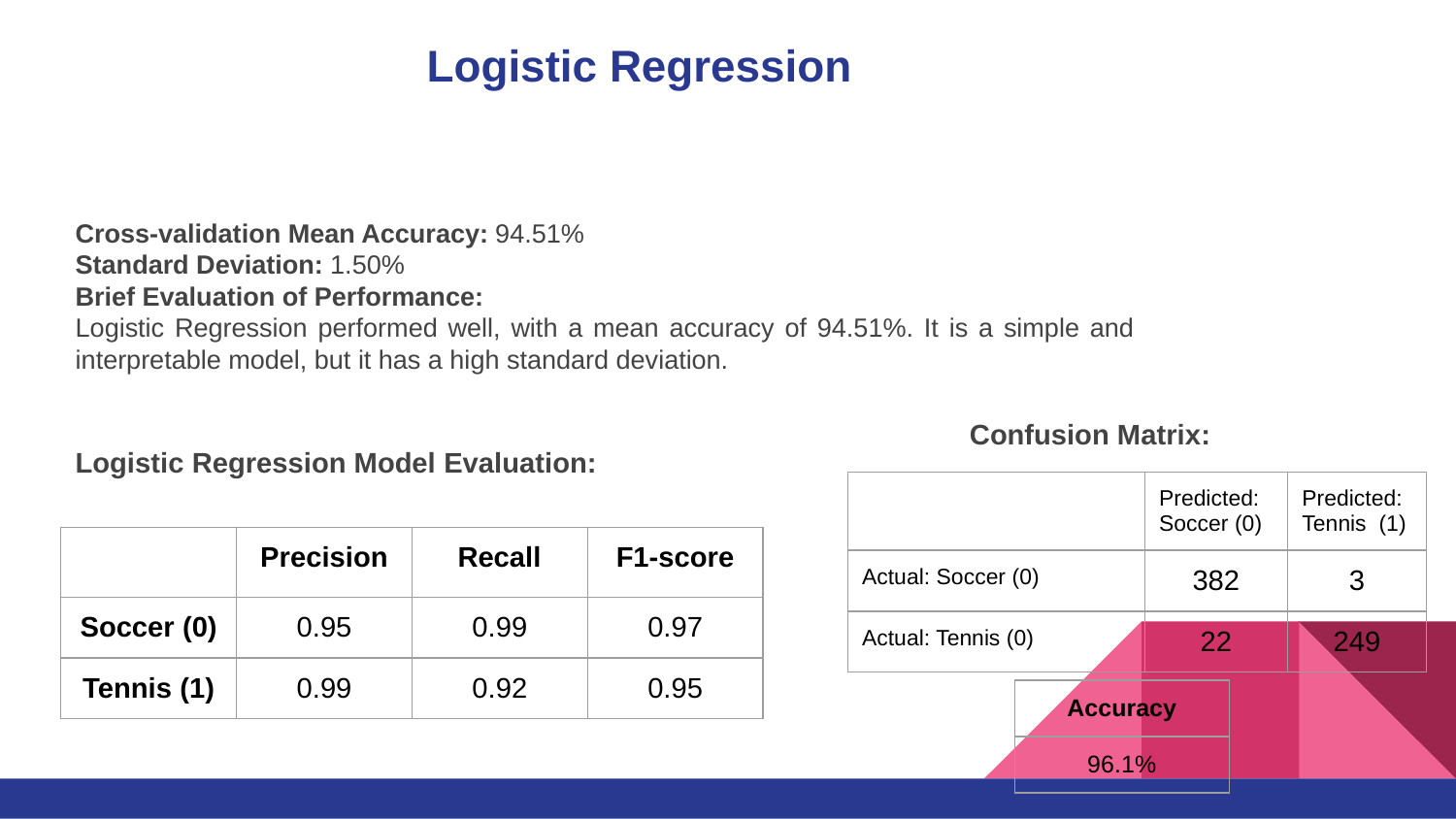

Logistic Regression
Cross-validation Mean Accuracy: 94.51%
Standard Deviation: 1.50%
Brief Evaluation of Performance:
Logistic Regression performed well, with a mean accuracy of 94.51%. It is a simple and interpretable model, but it has a high standard deviation.

Confusion Matrix:

Logistic Regression Model Evaluation:
|  | Predicted: Soccer (0) | Predicted: Tennis (1) |
| --- | --- | --- |
| Actual: Soccer (0) | 382 | 3 |
| Actual: Tennis (0) | 22 | 249 |
|  | Precision | Recall | F1-score |
| --- | --- | --- | --- |
| Soccer (0) | 0.95 | 0.99 | 0.97 |
| Tennis (1) | 0.99 | 0.92 | 0.95 |
| Accuracy |
| --- |
| 96.1% |